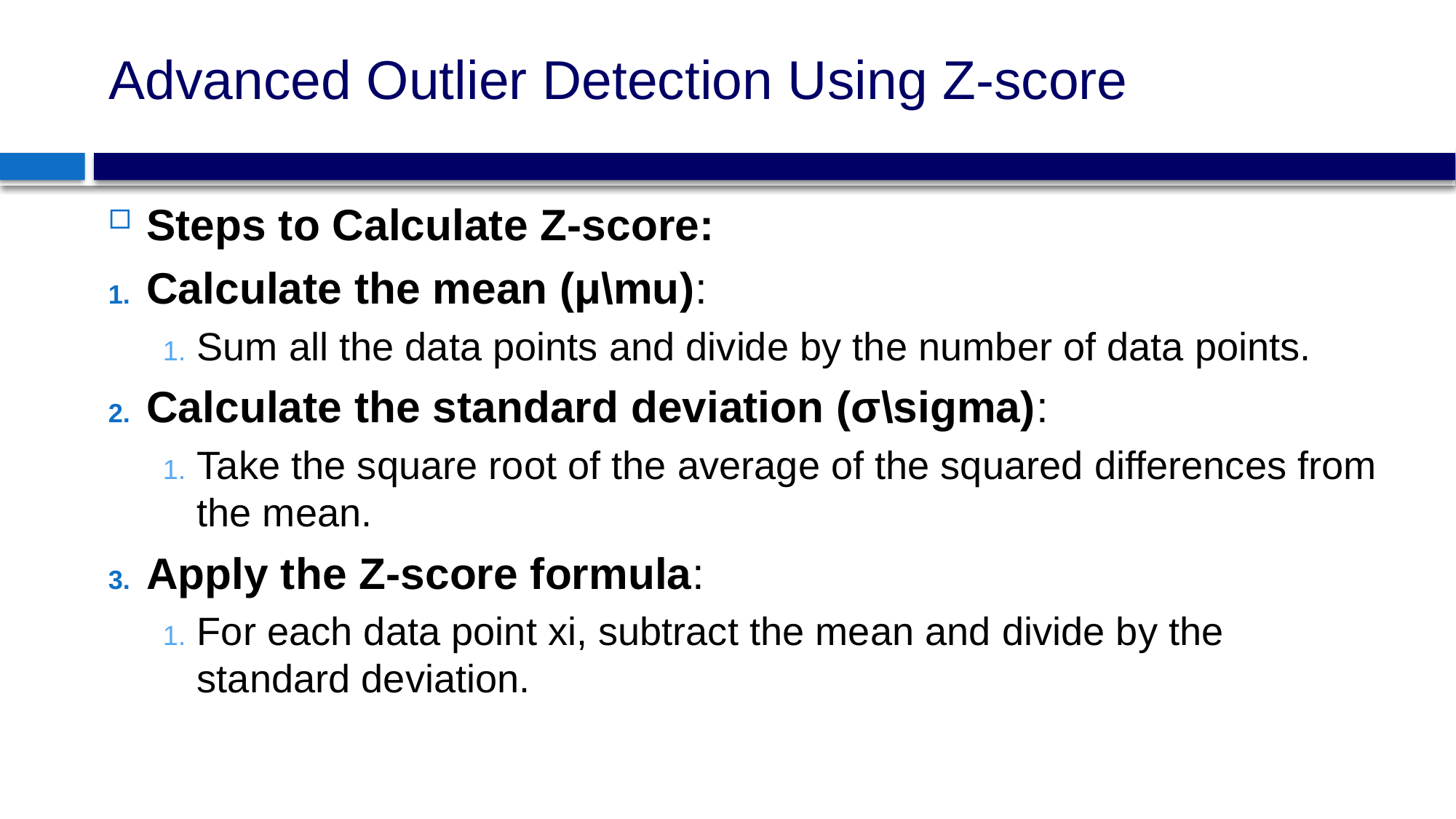

# Advanced Outlier Detection Using Z-score
Steps to Calculate Z-score:
Calculate the mean (μ\mu):
Sum all the data points and divide by the number of data points.
Calculate the standard deviation (σ\sigma):
Take the square root of the average of the squared differences from the mean.
Apply the Z-score formula:
For each data point xi, subtract the mean and divide by the standard deviation.